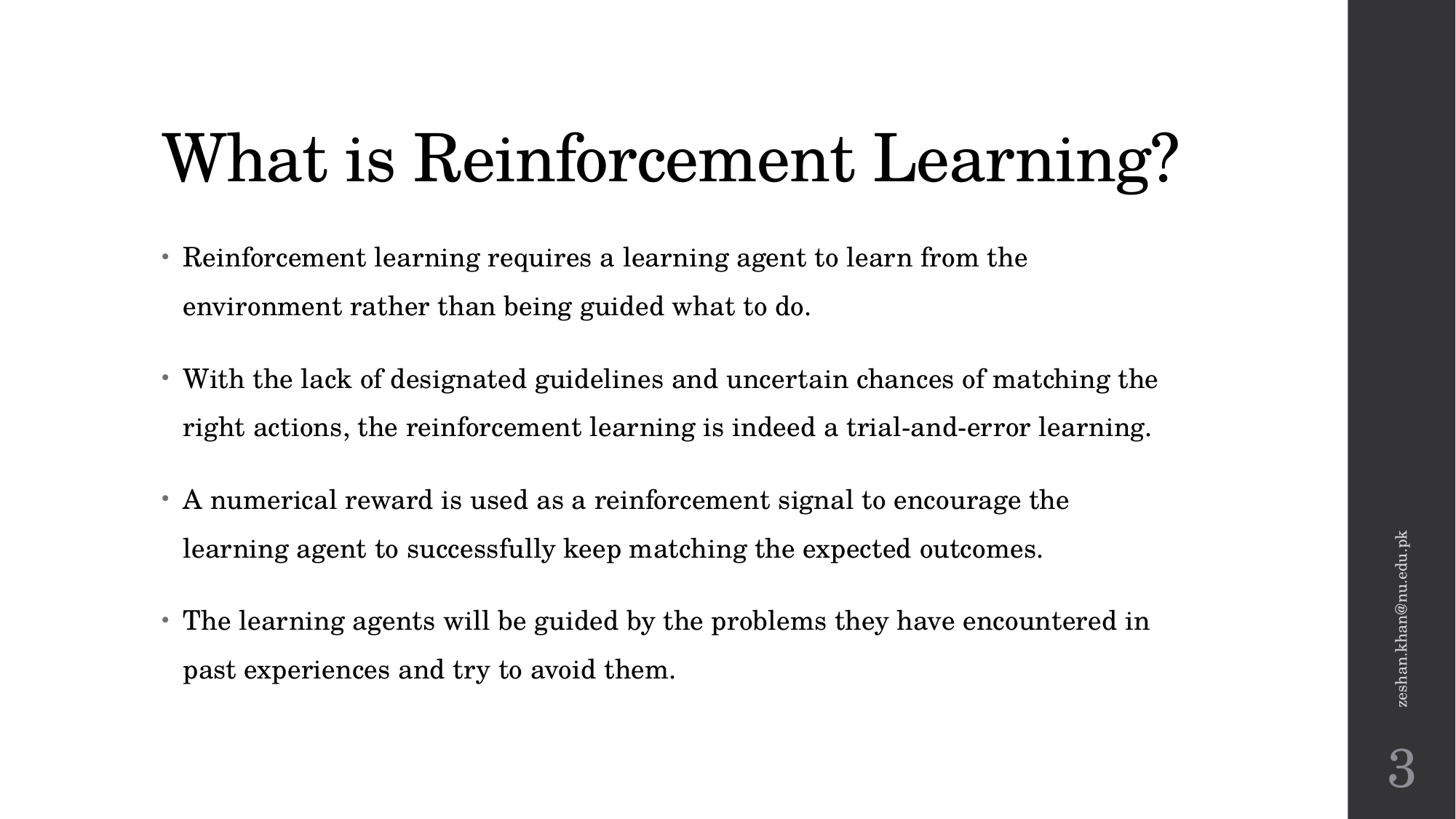

# What is Reinforcement Learning?
Reinforcement learning requires a learning agent to learn from the environment rather than being guided what to do.
With the lack of designated guidelines and uncertain chances of matching the right actions, the reinforcement learning is indeed a trial-and-error learning.
A numerical reward is used as a reinforcement signal to encourage the learning agent to successfully keep matching the expected outcomes.
The learning agents will be guided by the problems they have encountered in past experiences and try to avoid them.
zeshan.khan@nu.edu.pk
3